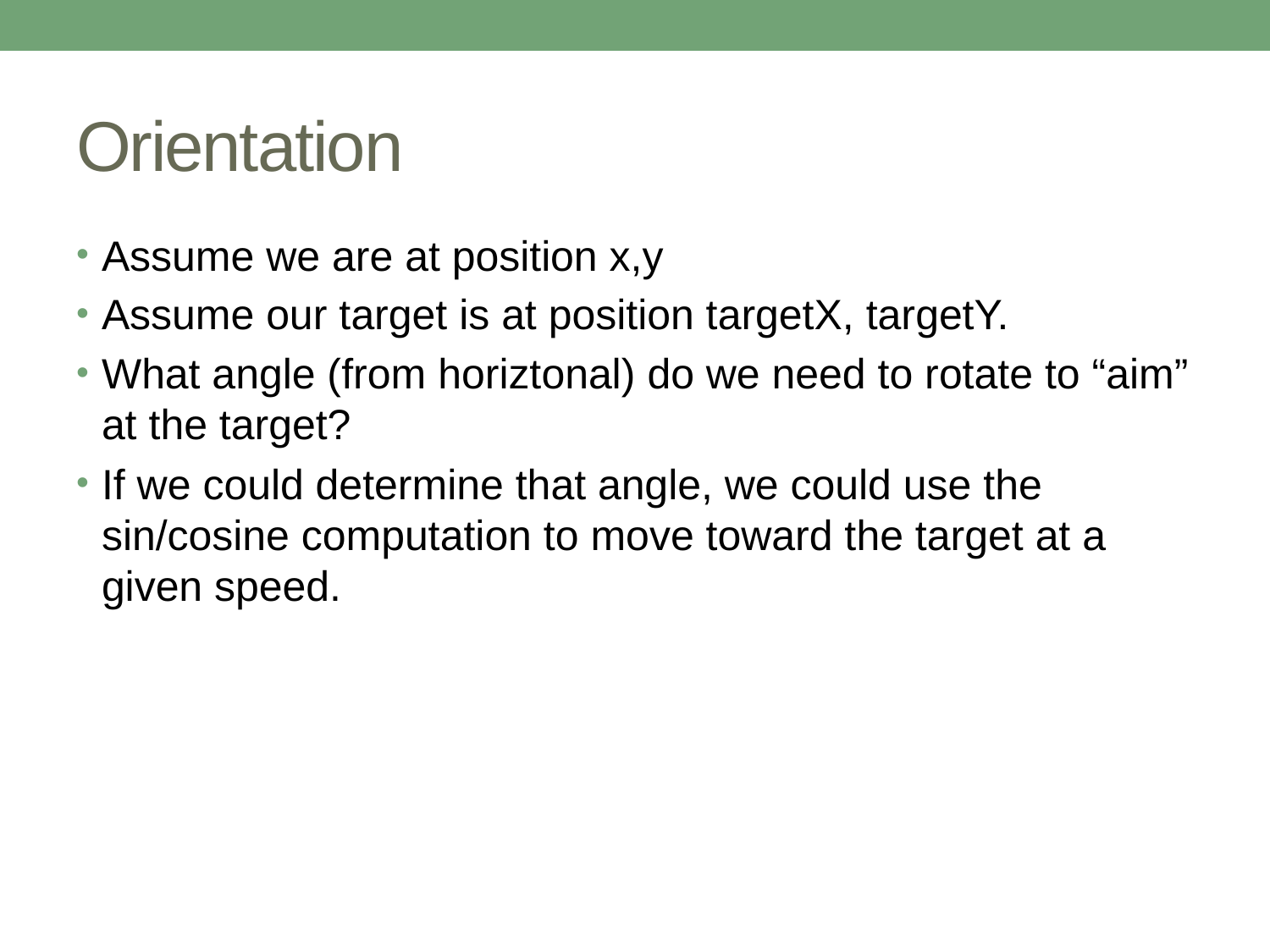

# Orientation
Assume we are at position x,y
Assume our target is at position targetX, targetY.
What angle (from horiztonal) do we need to rotate to “aim” at the target?
If we could determine that angle, we could use the sin/cosine computation to move toward the target at a given speed.